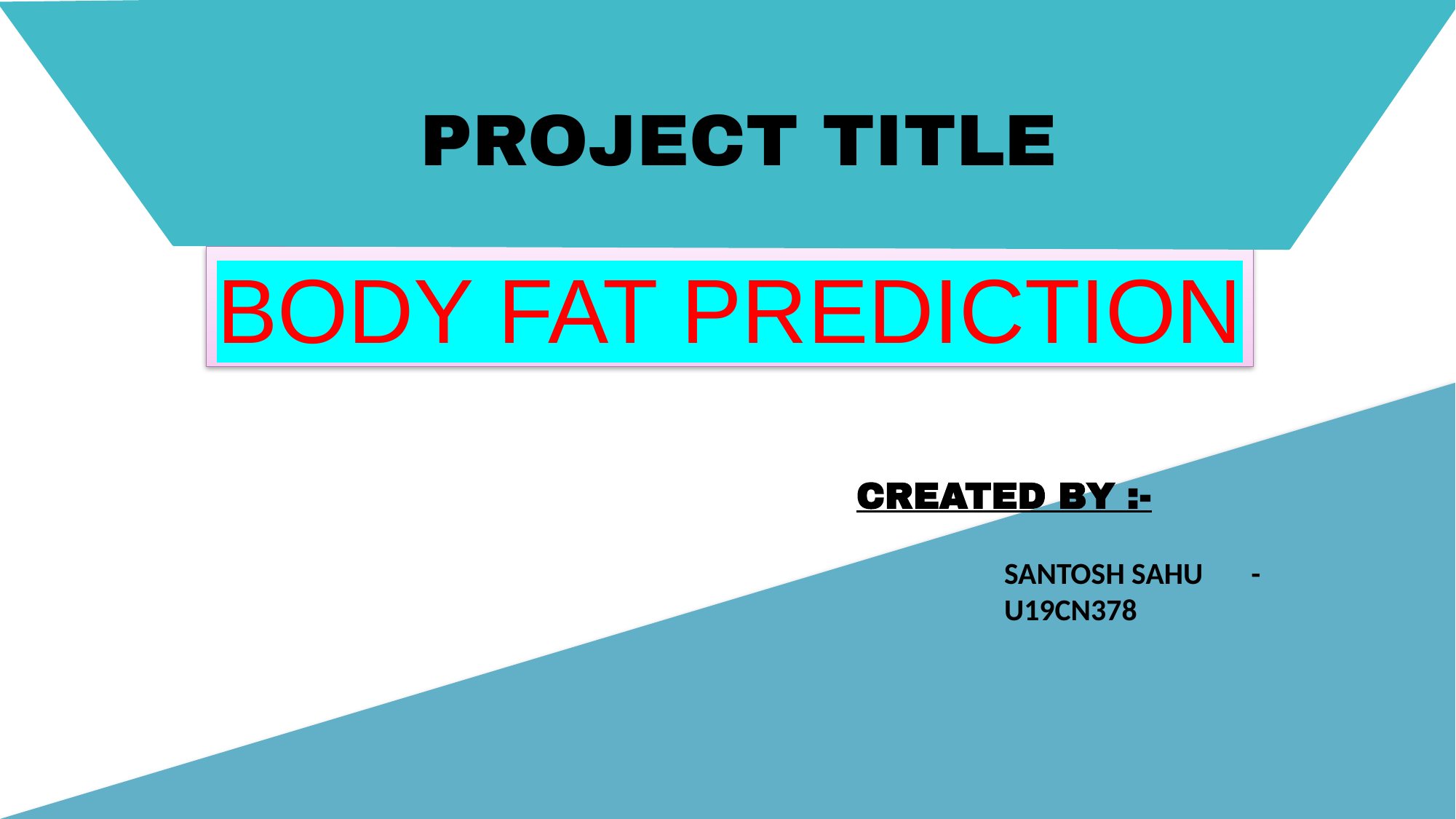

PROJECT TITLE
BODY FAT PREDICTION

CREATED BY :-

SANTOSH SAHU       -    U19CN378